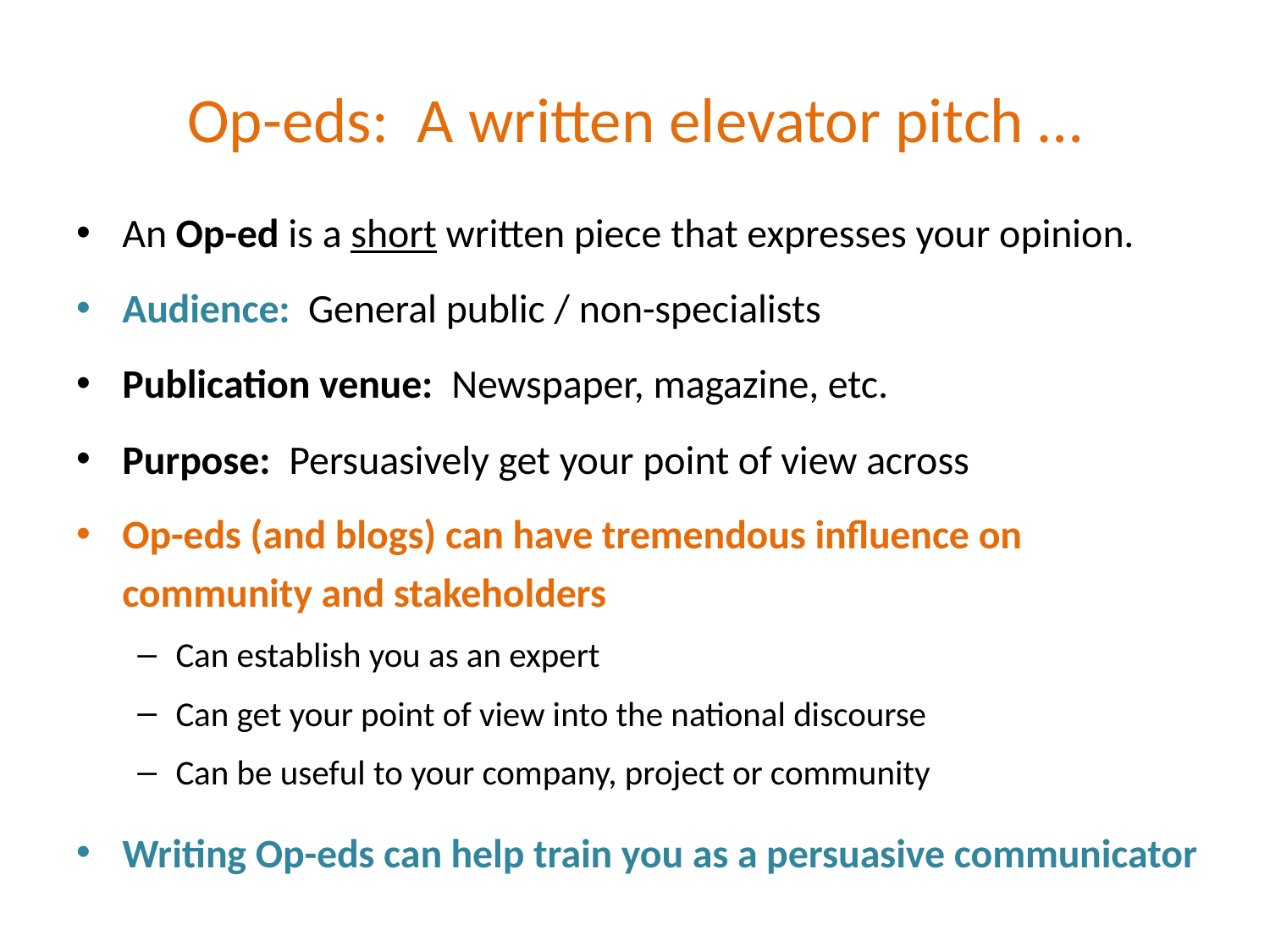

# Op-eds:  A written elevator pitch …
An Op-ed is a short written piece that expresses your opinion.
Audience:  General public / non-specialists
Publication venue:  Newspaper, magazine, etc.
Purpose:  Persuasively get your point of view across
Op-eds (and blogs) can have tremendous influence on community and stakeholders
Can establish you as an expert
Can get your point of view into the national discourse
Can be useful to your company, project or community
Writing Op-eds can help train you as a persuasive communicator